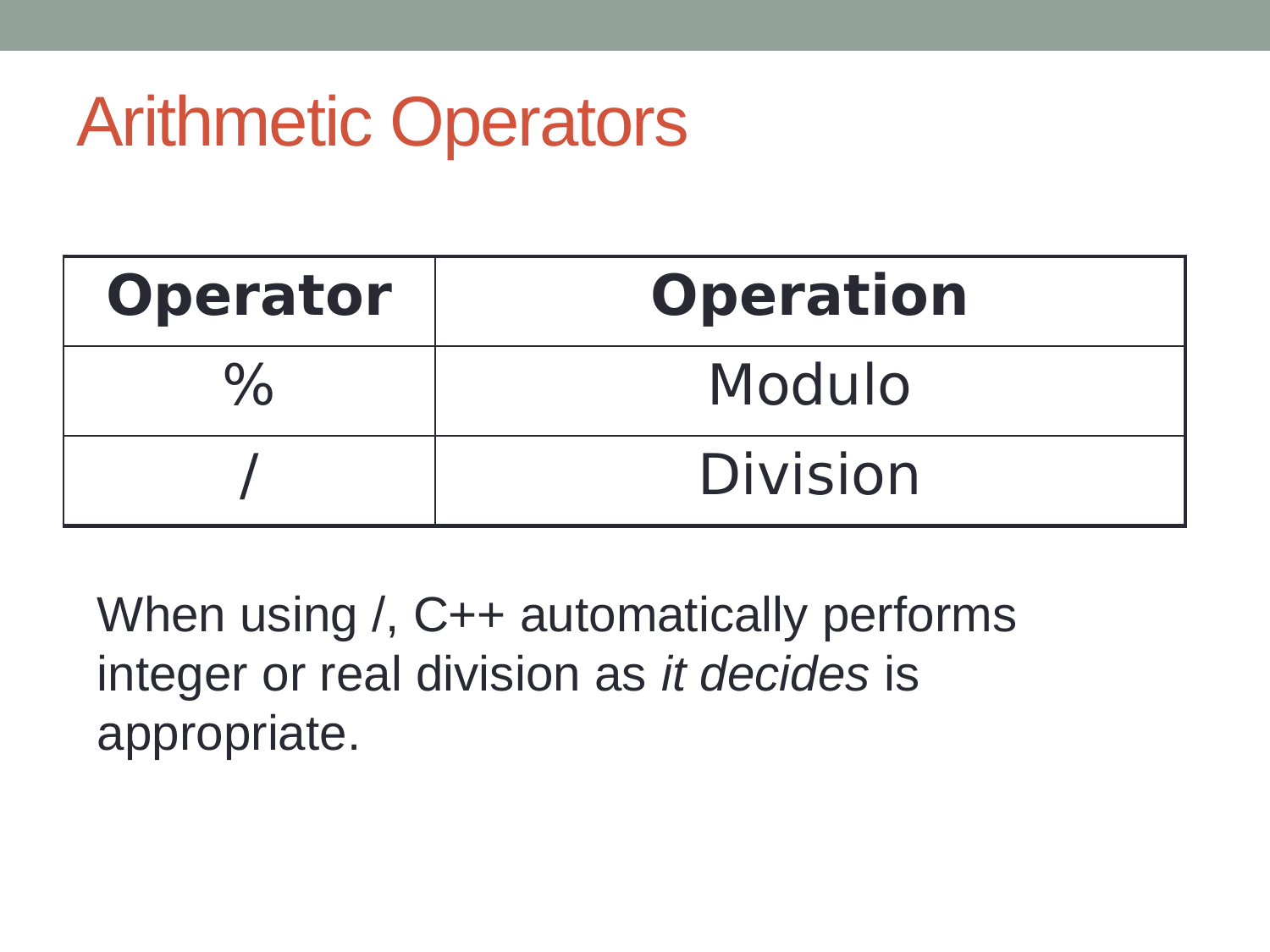

# Arithmetic Operators
| Operator | Operation |
| --- | --- |
| % | Modulo |
| / | Division |
When using /, C++ automatically performs integer or real division as it decides is appropriate.